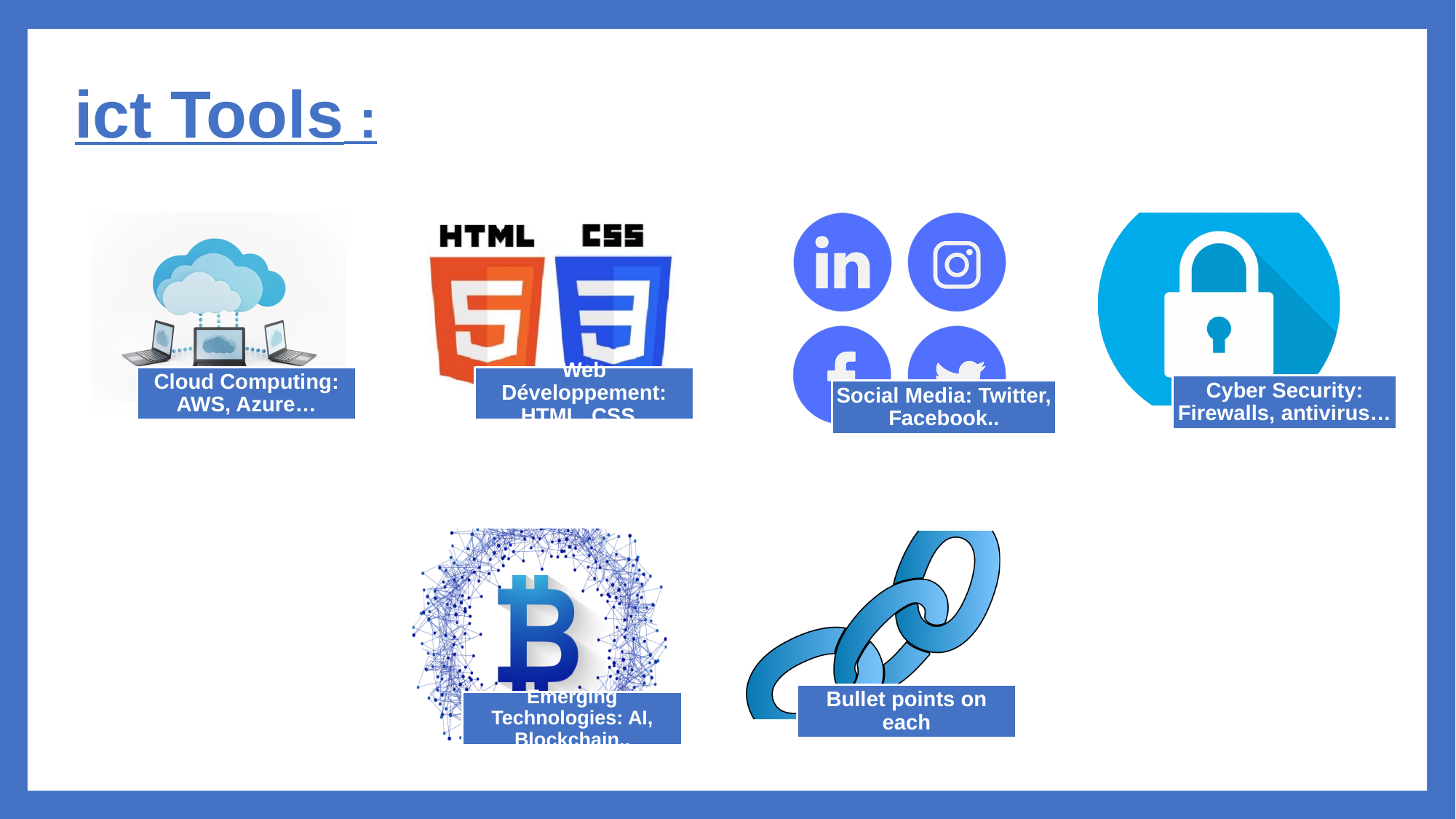

# ict Tools :
Cloud Computing: AWS, Azure…
Web Développement: HTML, CSS..
Social Media: Twitter, Facebook..
Cyber Security: Firewalls, antivirus…
Emerging Technologies: AI, Blockchain..
Bullet points on each